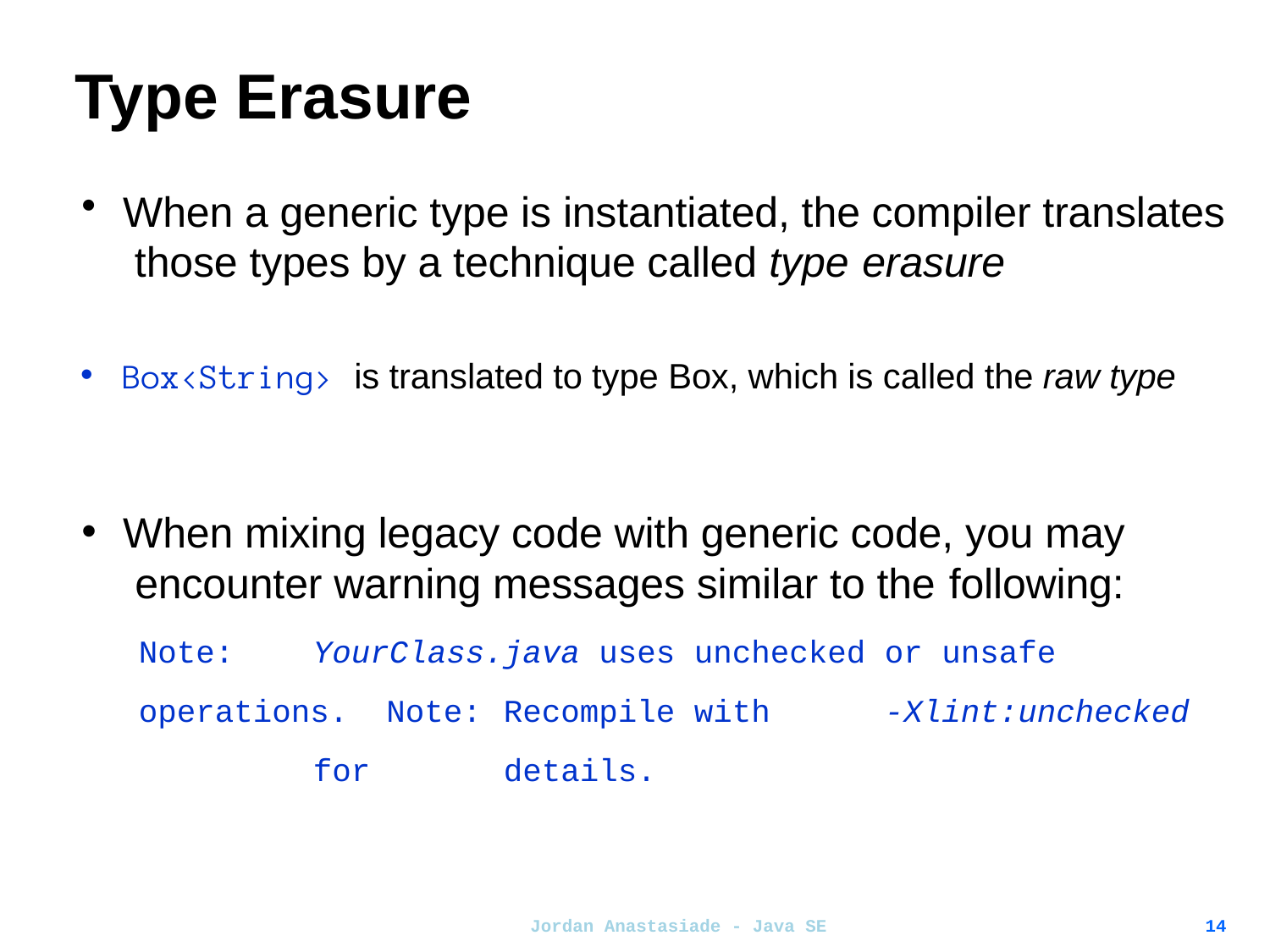

# Type Erasure
When a generic type is instantiated, the compiler translates  those types by a technique called type erasure

Box<String> is translated to type Box, which is called the raw type

When mixing legacy code with generic code, you may  encounter warning messages similar to the following:
Note:	YourClass.java	uses	unchecked	or	unsafe	operations.  Note:	Recompile	with	-Xlint:unchecked	for	details.
Jordan Anastasiade - Java SE
14